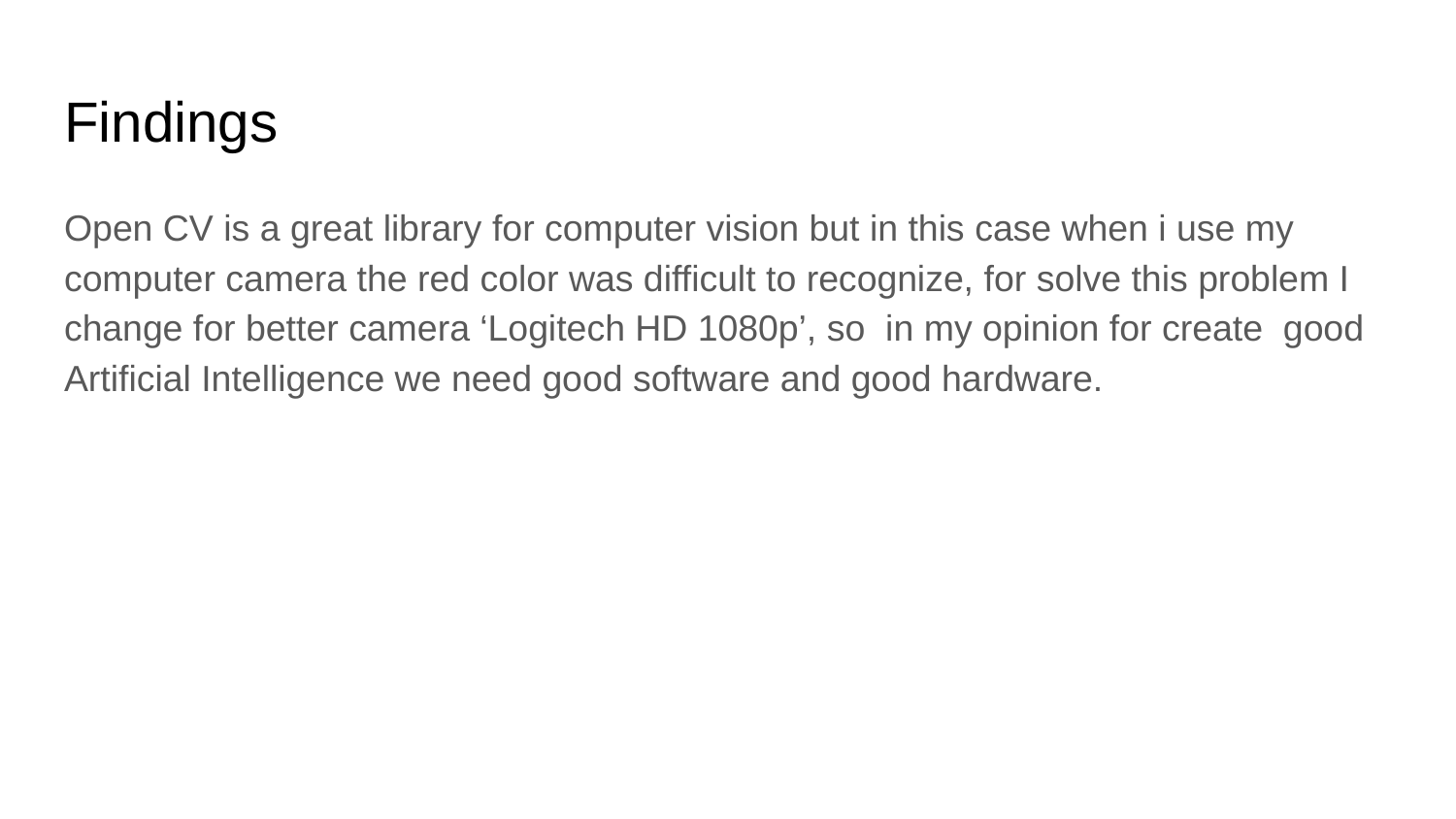

# Findings
Open CV is a great library for computer vision but in this case when i use my computer camera the red color was difficult to recognize, for solve this problem I change for better camera ‘Logitech HD 1080p’, so  in my opinion for create  good Artificial Intelligence we need good software and good hardware.